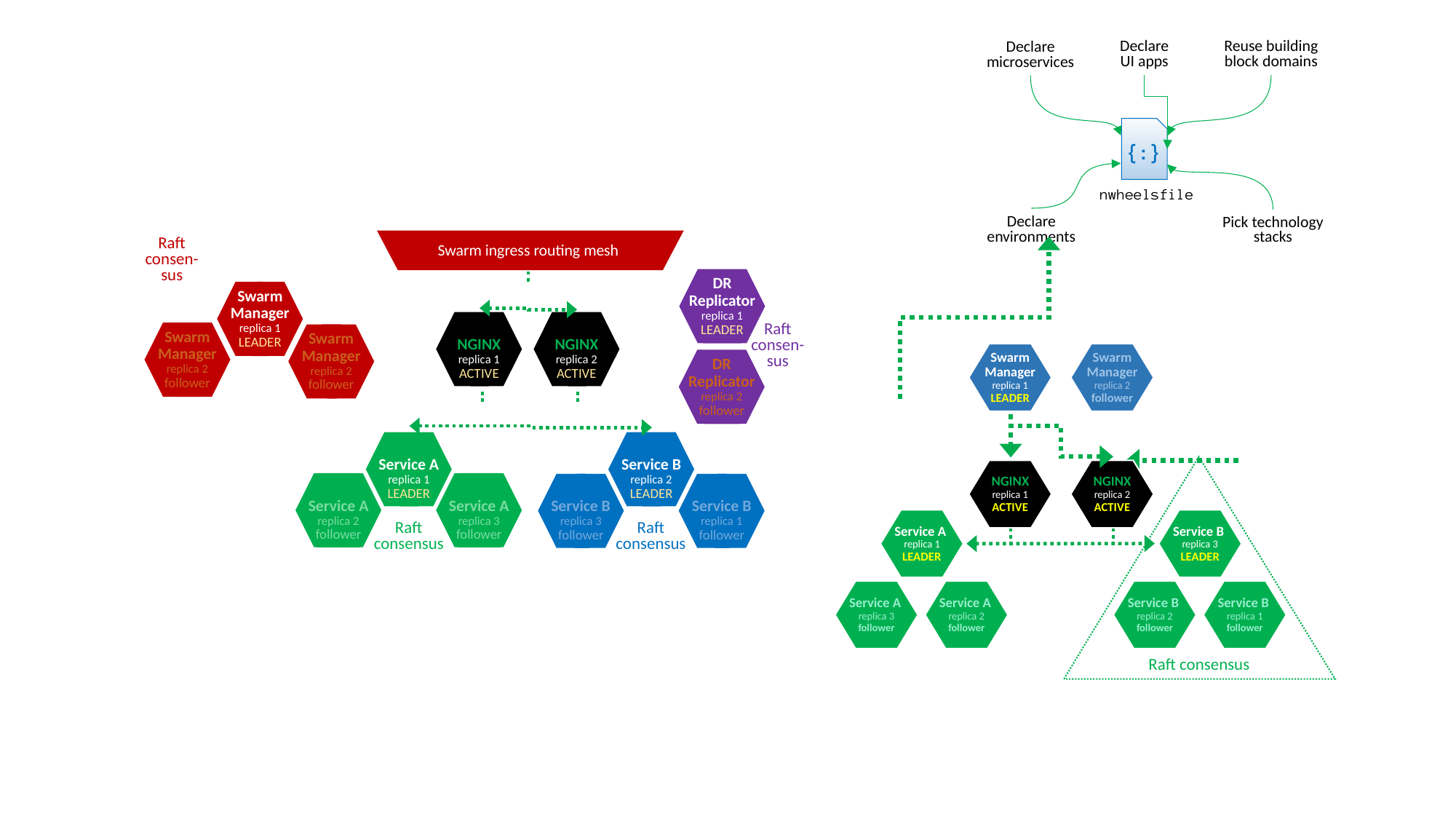

Reuse building
block domains
Declare
UI apps
Declare
microservices
{:}
nwheelsfile
Declare
environments
Pick technology
stacks
Raft consen-
sus

Swarm ingress routing mesh
DR
Replicator
replica 1
LEADER
Swarm
Manager
replica 1
LEADER

NGINX
replica 1
ACTIVE

NGINX
replica 2
ACTIVE
Raft consen-
sus
Swarm
Manager
replica 2
follower
Swarm
Manager
replica 2
follower
Swarm
Manager
replica 1
LEADER
Swarm
Manager
replica 2
follower
DR
Replicator
replica 2
follower

Service A
replica 1
LEADER

Service B
replica 2
LEADER
Raft consensus
NGINX
replica 2
ACTIVE
NGINX
replica 1
ACTIVE

Service A
replica 2
follower

Service A
replica 3
follower

Service B
replica 3
follower

Service B
replica 1
follower
Service A
replica 1
LEADER
Service B
replica 3
LEADER
Raft consensus
Raft consensus
Service A
replica 2
follower
Service B
replica 1
follower
Service A
replica 3
follower
Service B
replica 2
follower